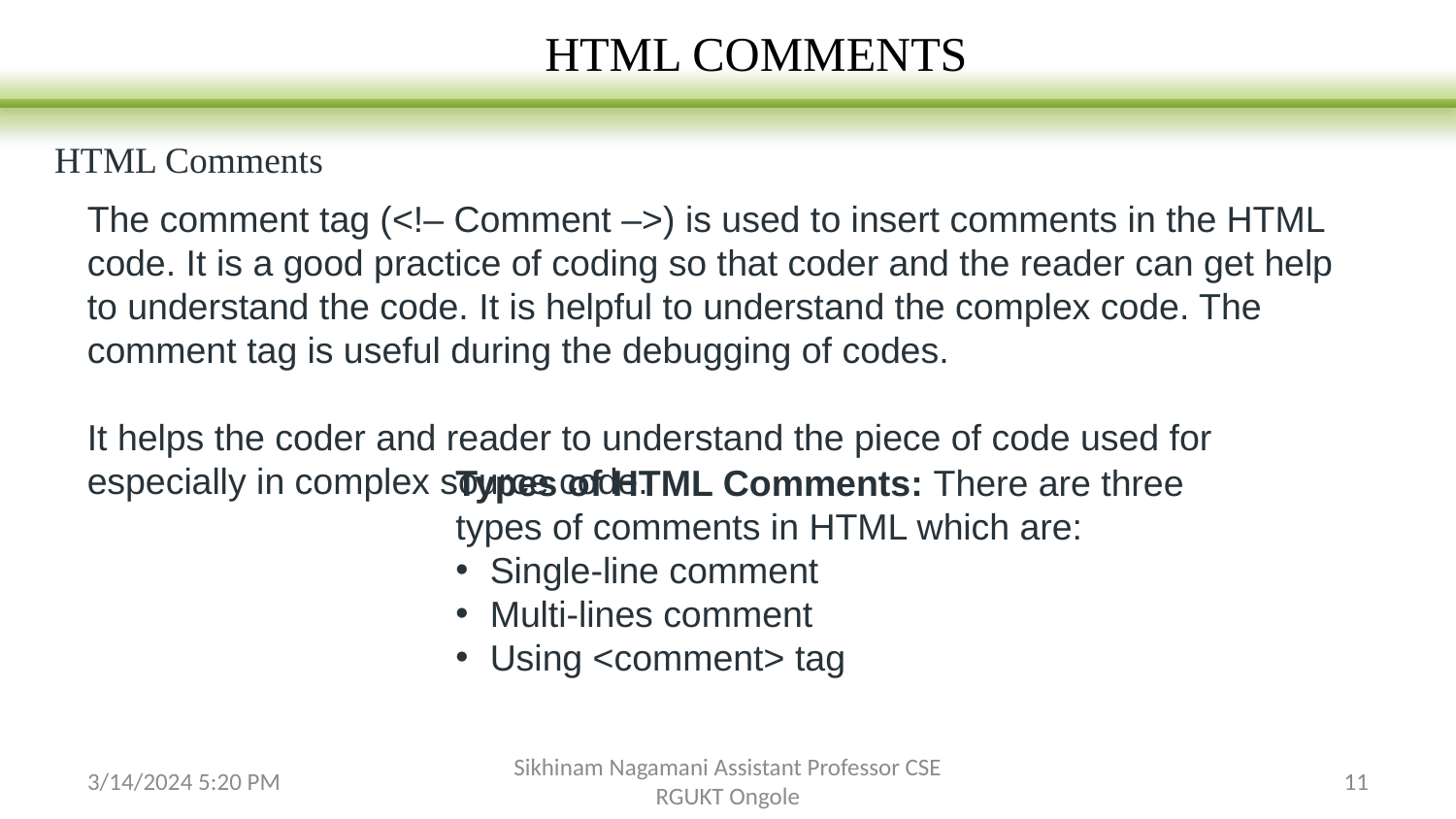

HTML COMMENTS

HTML Comments
The comment tag (<!– Comment –>) is used to insert comments in the HTML code. It is a good practice of coding so that coder and the reader can get help to understand the code. It is helpful to understand the complex code. The comment tag is useful during the debugging of codes.

It helps the coder and reader to understand the piece of code used for especially in complex source code.
Types of HTML Comments: There are three types of comments in HTML which are:
Single-line comment
Multi-lines comment
Using <comment> tag
3/14/2024 5:20 PM
Sikhinam Nagamani Assistant Professor CSE RGUKT Ongole
11